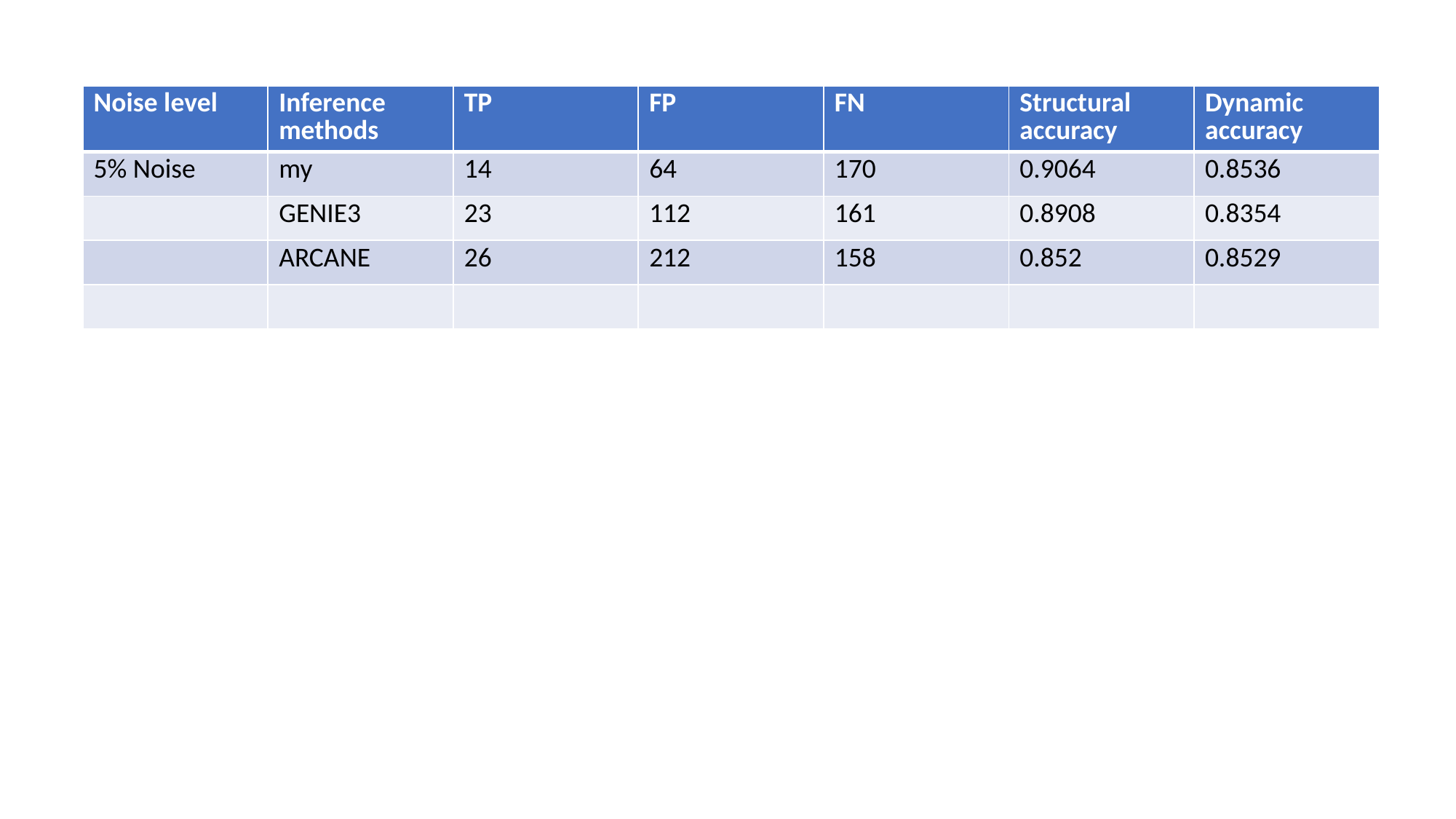

| Noise level | Inference methods | TP | FP | FN | Structural accuracy | Dynamic accuracy |
| --- | --- | --- | --- | --- | --- | --- |
| 5% Noise | my | 14 | 64 | 170 | 0.9064 | 0.8536 |
|  | GENIE3 | 23 | 112 | 161 | 0.8908 | 0.8354 |
|  | ARCANE | 26 | 212 | 158 | 0.852 | 0.8529 |
|  |  |  |  |  |  |  |